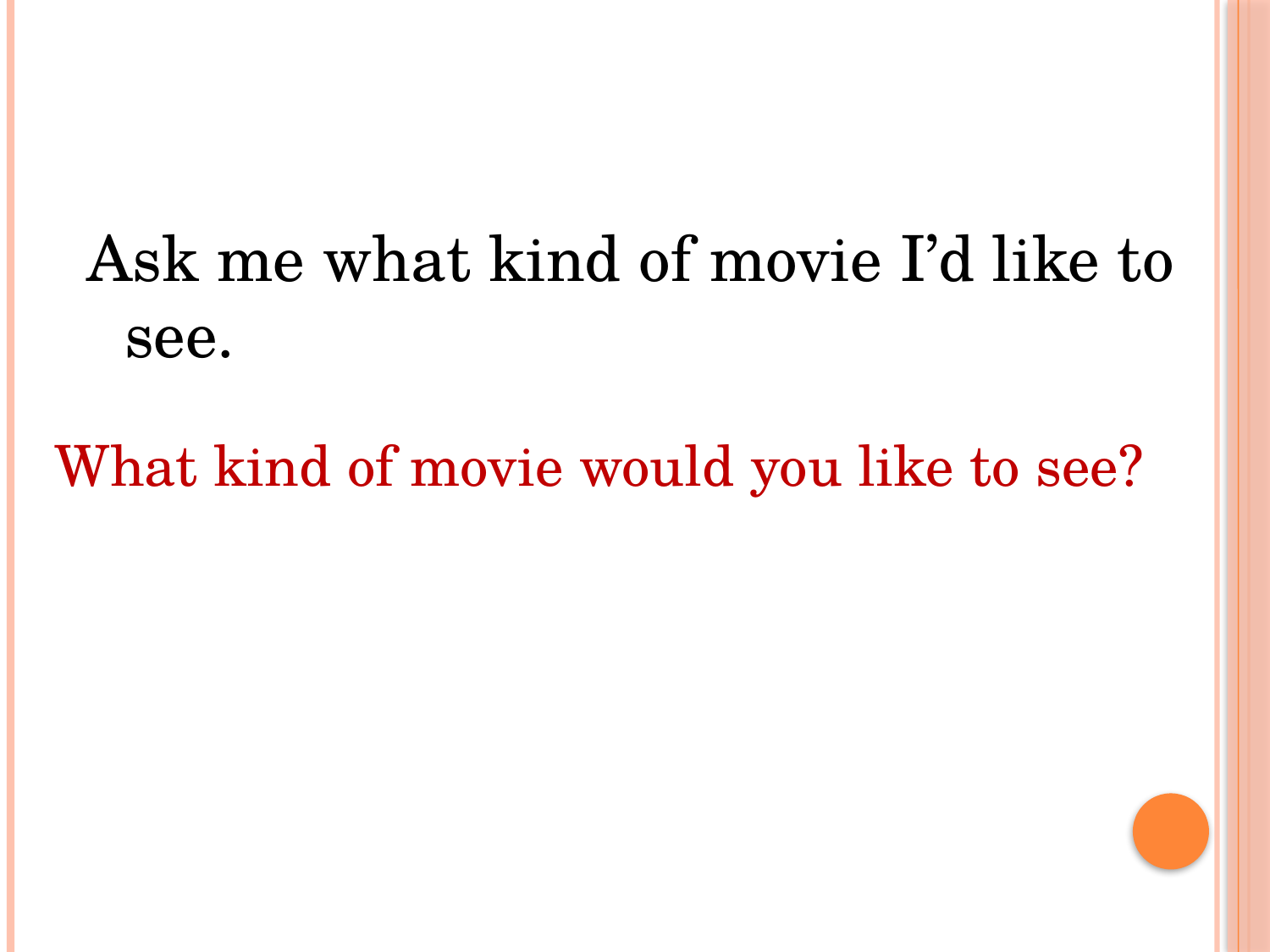

#
Ask me what kind of movie I’d like to see.
What kind of movie would you like to see?